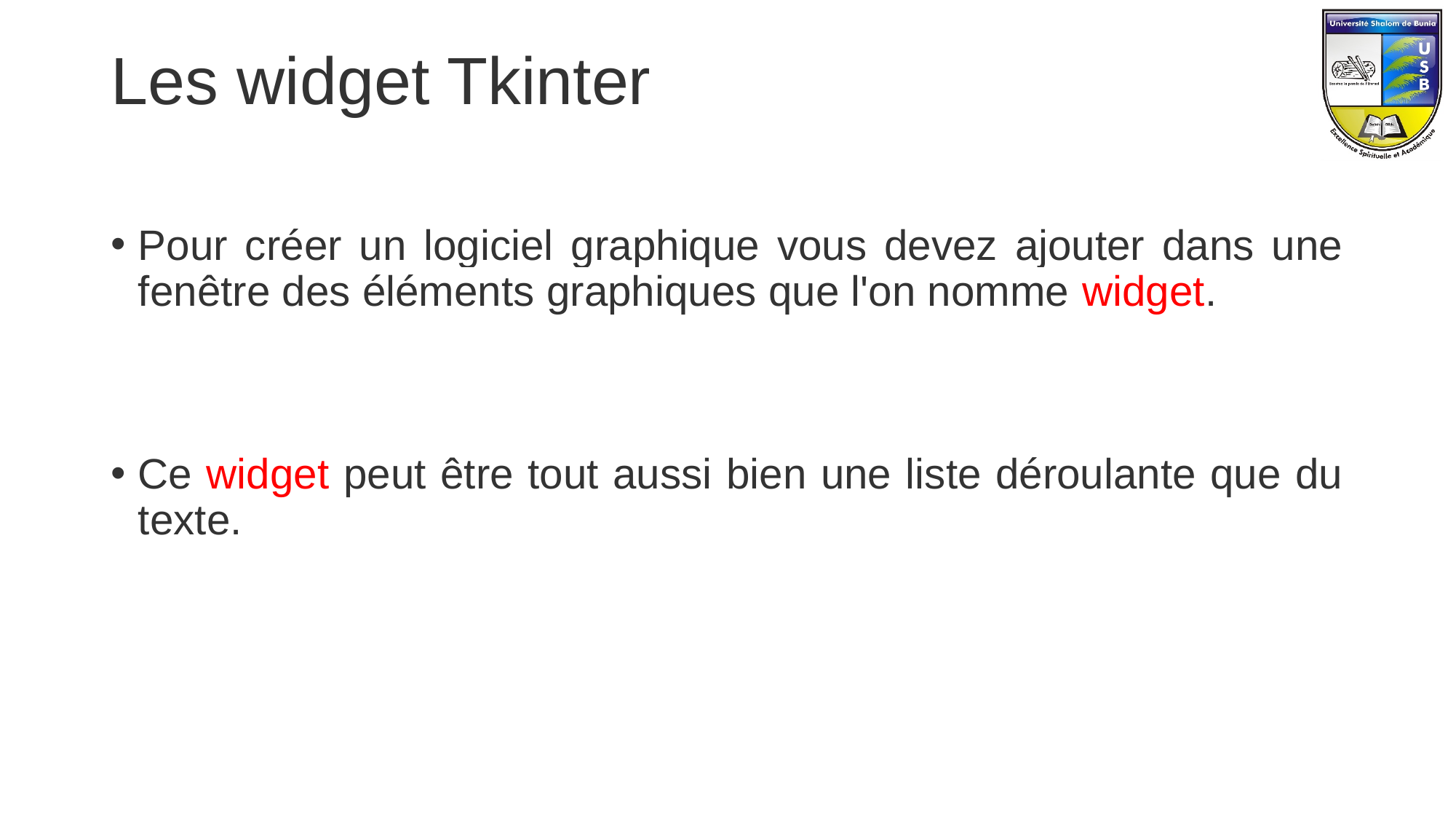

# Les widget Tkinter
Pour créer un logiciel graphique vous devez ajouter dans une fenêtre des éléments graphiques que l'on nomme widget.

Ce widget peut être tout aussi bien une liste déroulante que du texte.